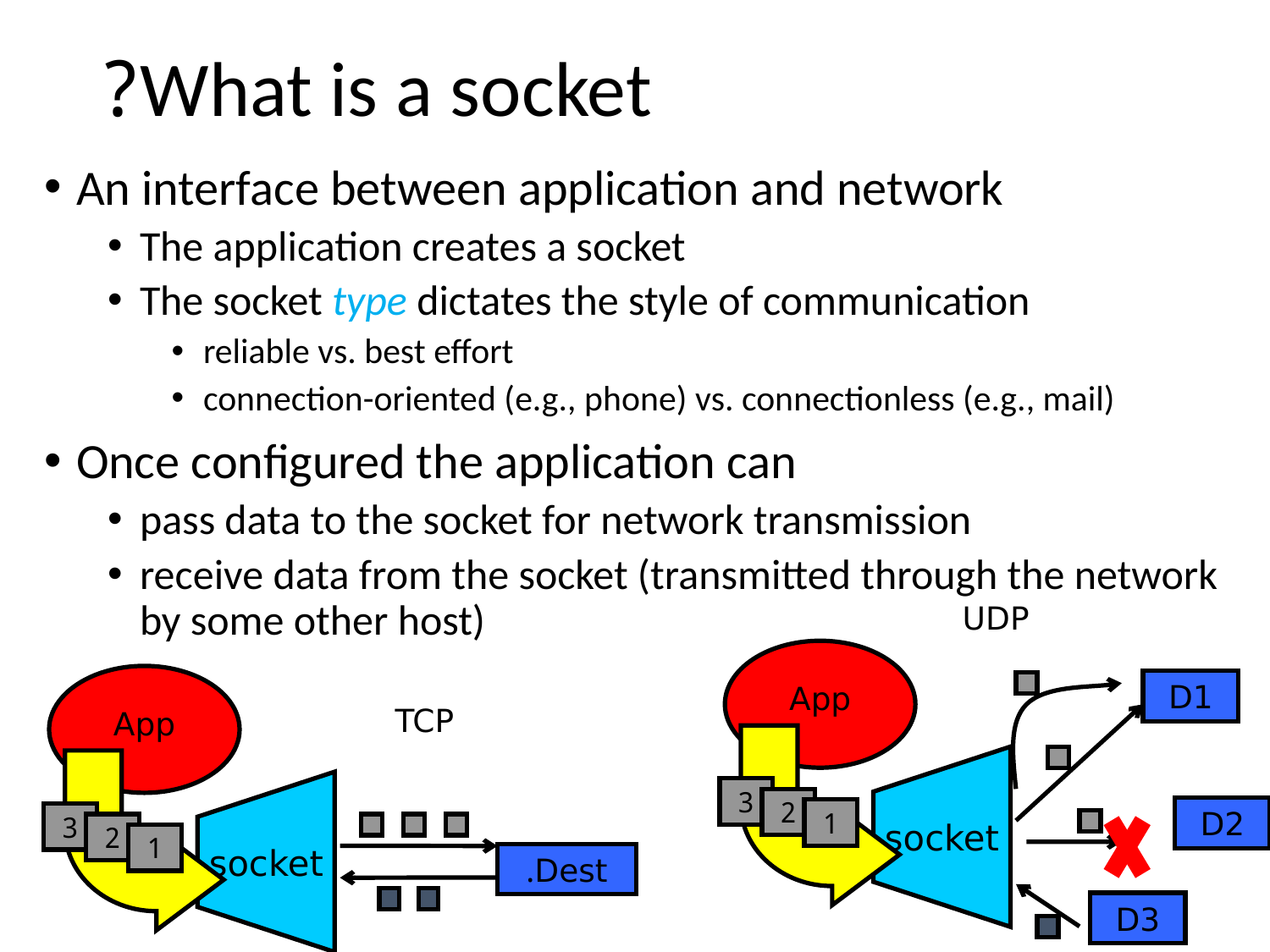

# What is a socket?
An interface between application and network
The application creates a socket
The socket type dictates the style of communication
reliable vs. best effort
connection-oriented (e.g., phone) vs. connectionless (e.g., mail)
Once configured the application can
pass data to the socket for network transmission
receive data from the socket (transmitted through the network by some other host)
UDP

App
D1

socket

3
2
D2
1

D3

App

socket
3
2

1
Dest.

TCP